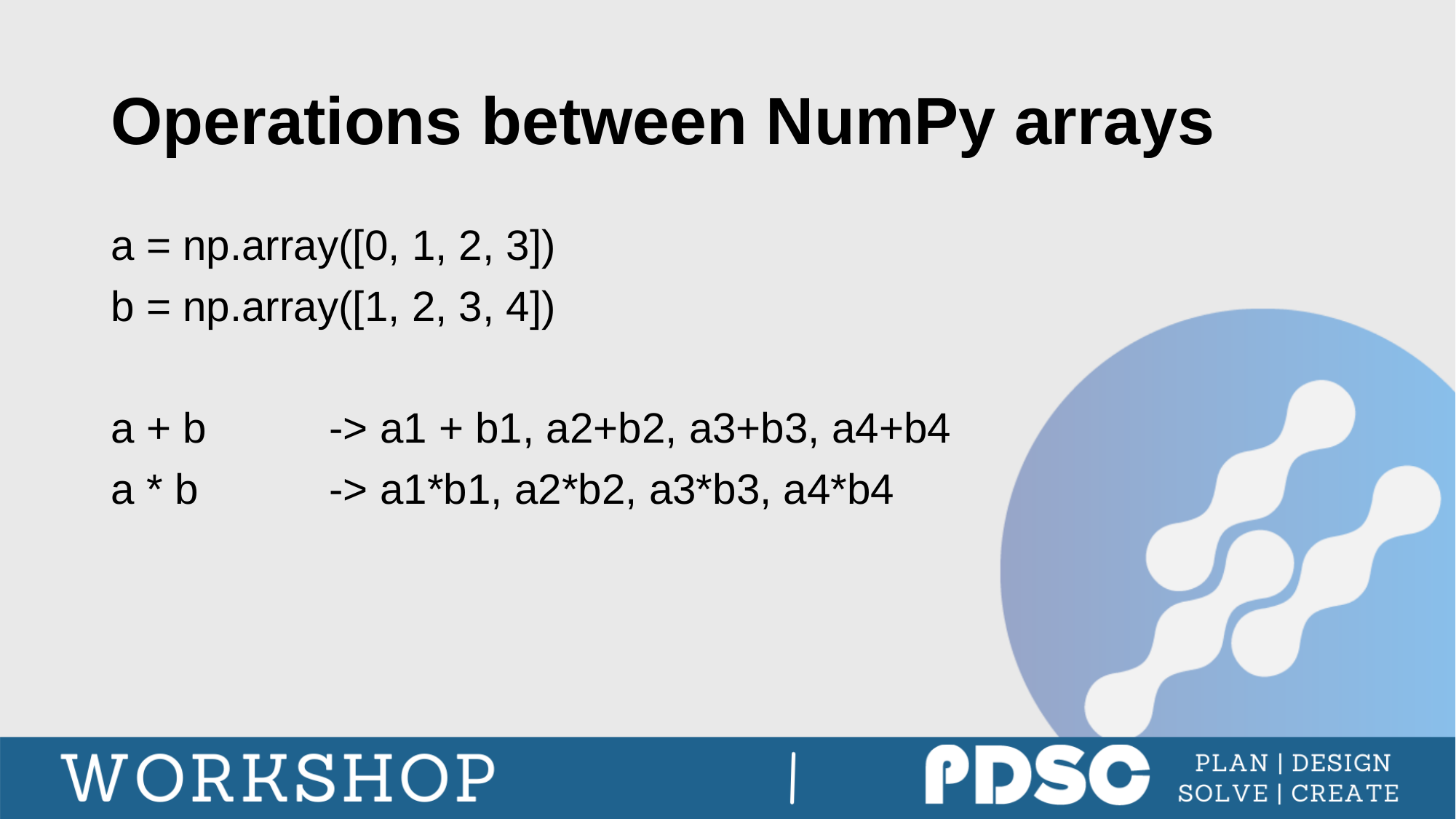

# Operations between NumPy arrays
a = np.array([0, 1, 2, 3])
b = np.array([1, 2, 3, 4])

a + b		-> a1 + b1, a2+b2, a3+b3, a4+b4
a * b		-> a1*b1, a2*b2, a3*b3, a4*b4